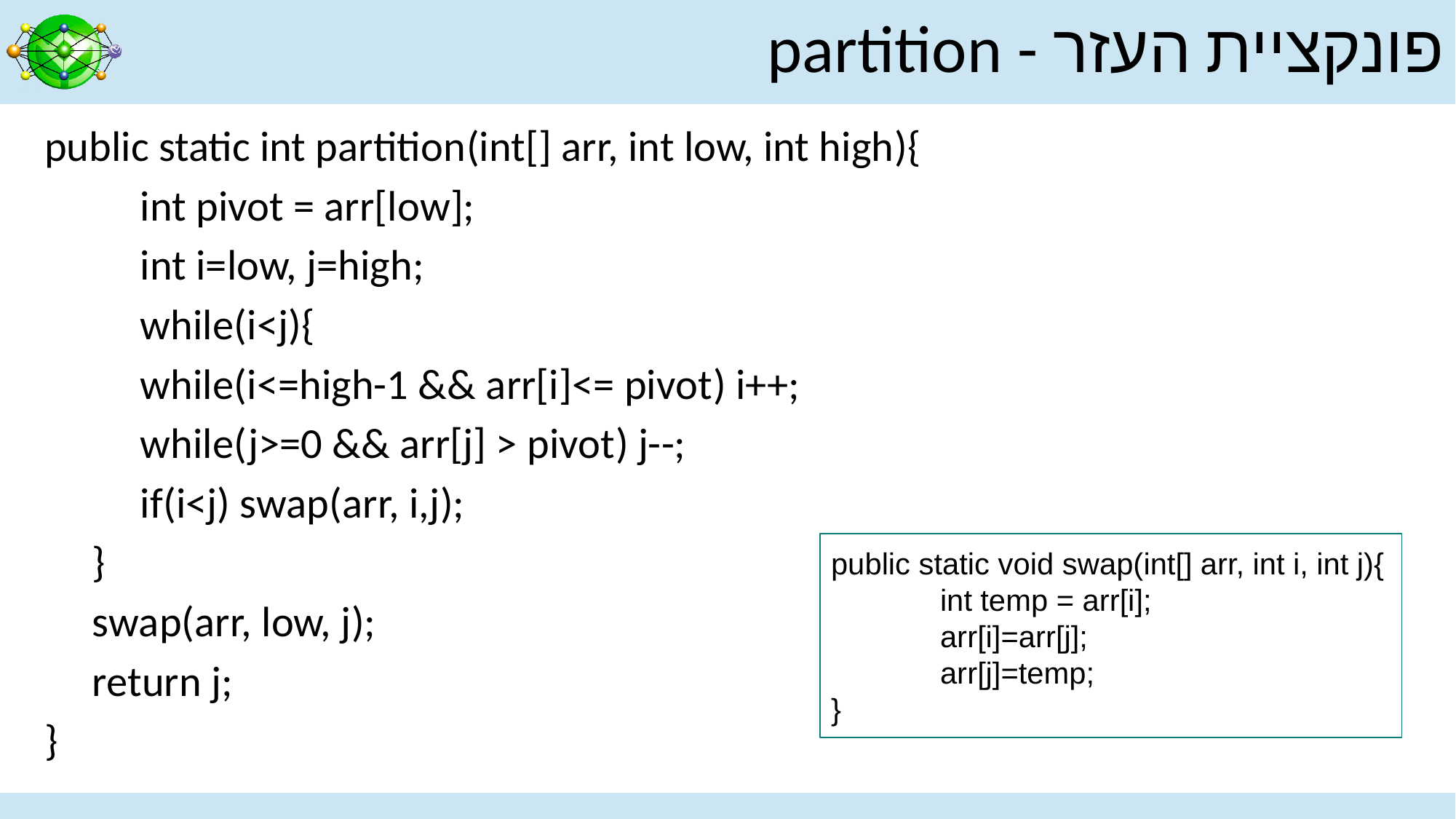

# פונקציית העזר - partition
public static int partition(int[] arr, int low, int high){
	int pivot = arr[low];
	int i=low, j=high;
	while(i<j){
		while(i<=high-1 && arr[i]<= pivot) i++;
while(j>=0 && arr[j] > pivot) j--;
if(i<j) swap(arr, i,j);
}
swap(arr, low, j);
return j;
}
public static void swap(int[] arr, int i, int j){
	int temp = arr[i];
	arr[i]=arr[j];
	arr[j]=temp;
}